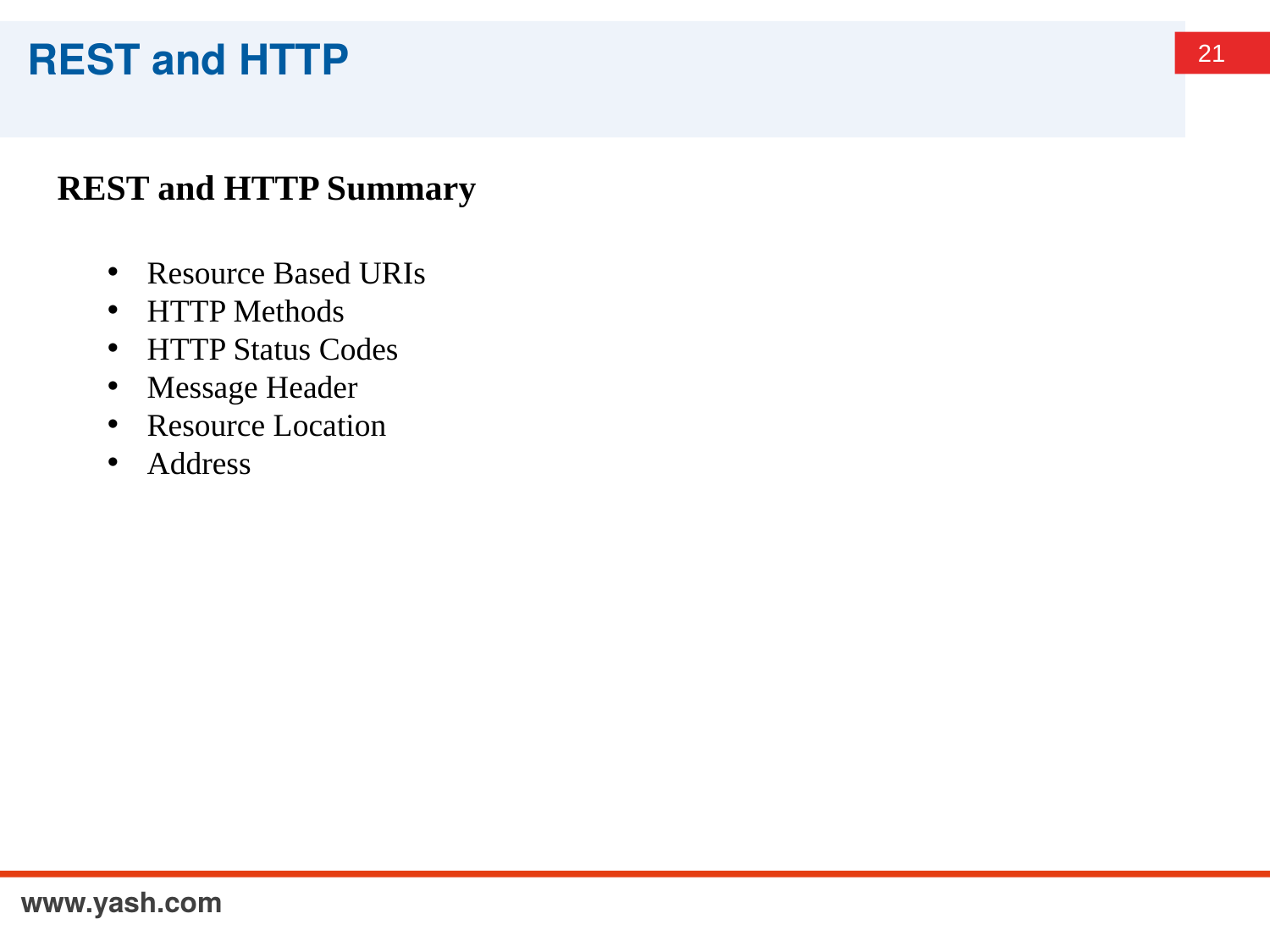

# REST and HTTP
REST and HTTP Summary
Resource Based URIs
HTTP Methods
HTTP Status Codes
Message Header
Resource Location
Address